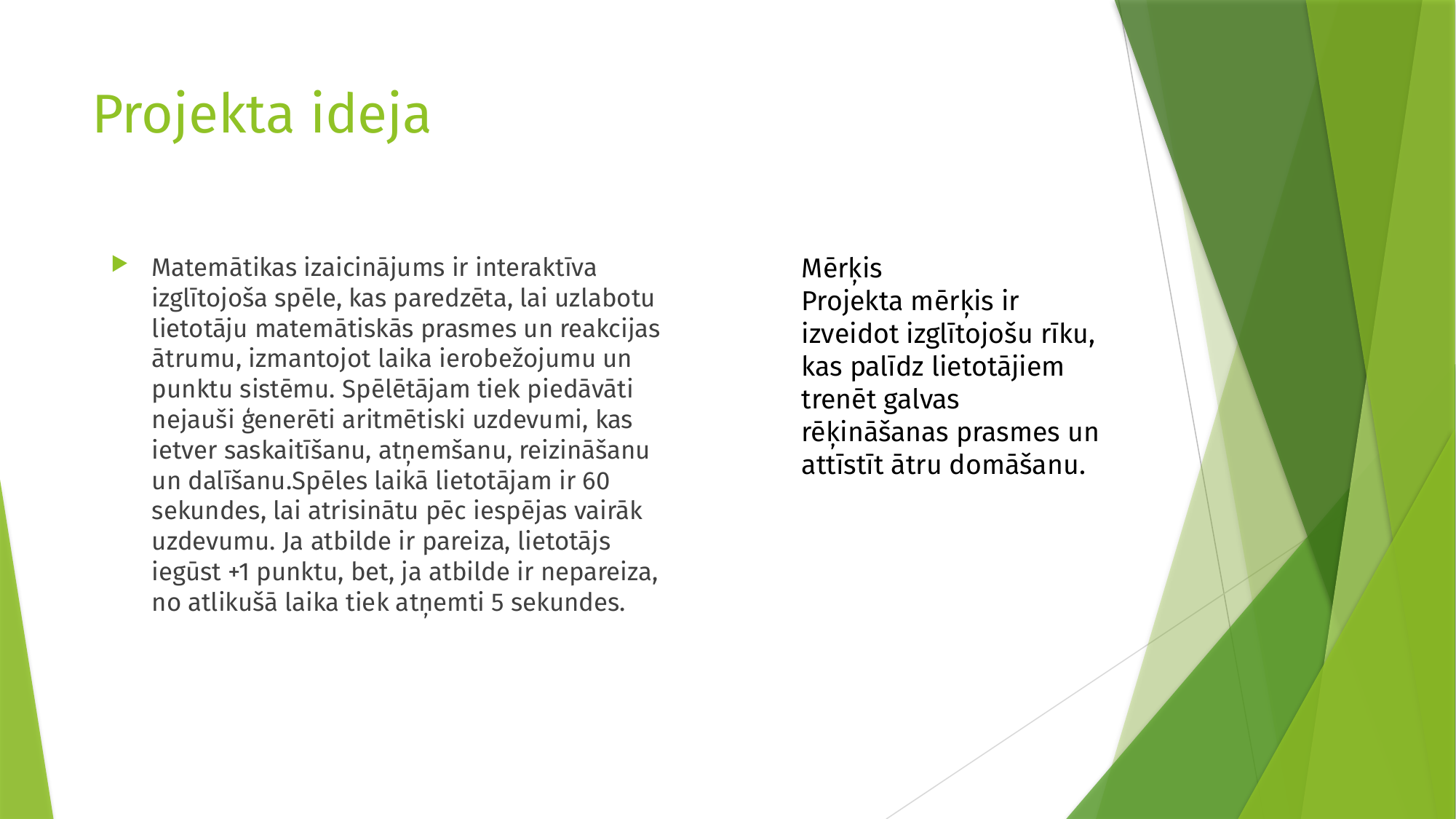

# Projekta ideja
Matemātikas izaicinājums ir interaktīva izglītojoša spēle, kas paredzēta, lai uzlabotu lietotāju matemātiskās prasmes un reakcijas ātrumu, izmantojot laika ierobežojumu un punktu sistēmu. Spēlētājam tiek piedāvāti nejauši ģenerēti aritmētiski uzdevumi, kas ietver saskaitīšanu, atņemšanu, reizināšanu un dalīšanu.Spēles laikā lietotājam ir 60 sekundes, lai atrisinātu pēc iespējas vairāk uzdevumu. Ja atbilde ir pareiza, lietotājs iegūst +1 punktu, bet, ja atbilde ir nepareiza, no atlikušā laika tiek atņemti 5 sekundes.
Mērķis
Projekta mērķis ir izveidot izglītojošu rīku, kas palīdz lietotājiem trenēt galvas rēķināšanas prasmes un attīstīt ātru domāšanu.